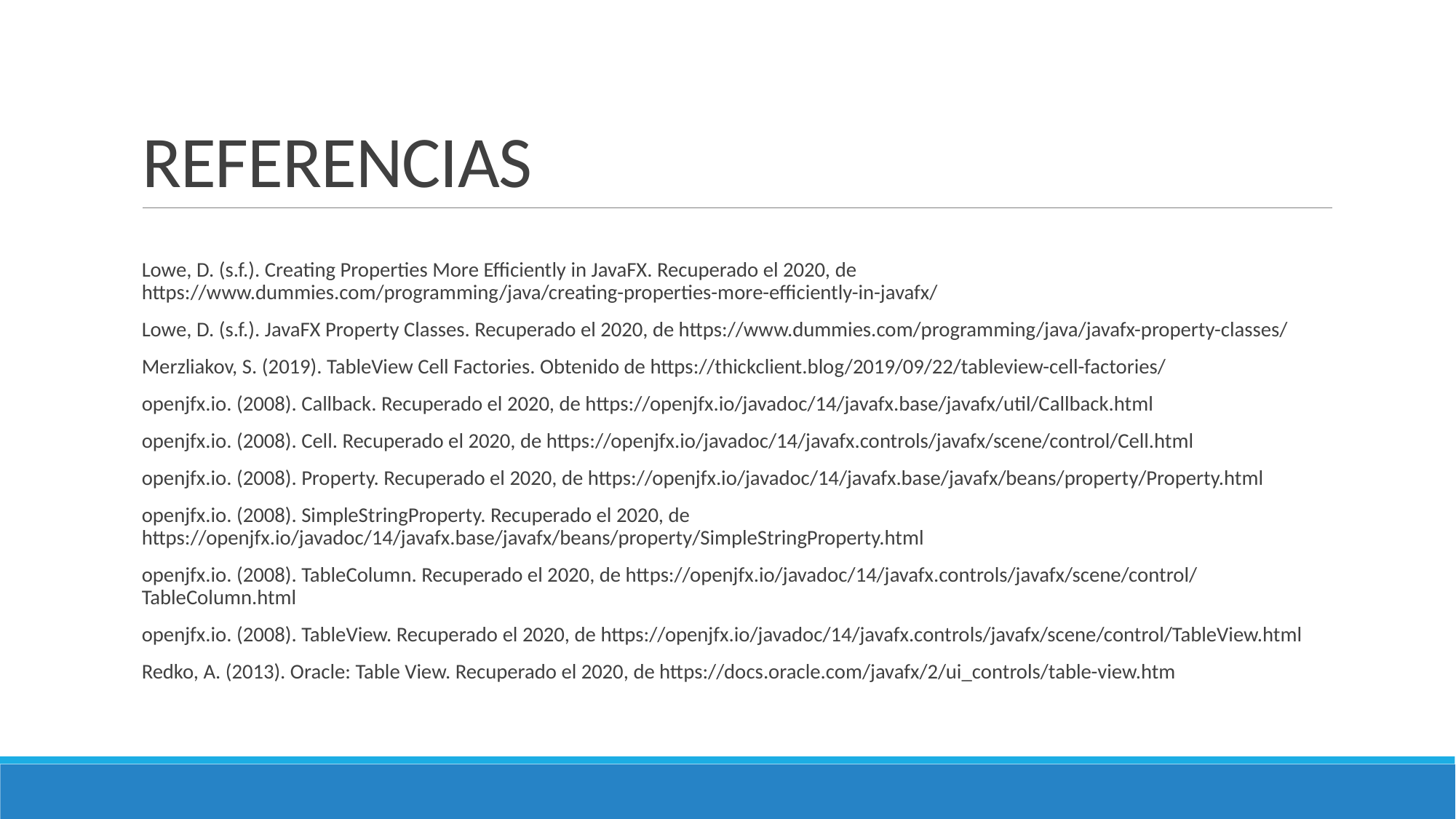

# REFERENCIAS
Lowe, D. (s.f.). Creating Properties More Efficiently in JavaFX. Recuperado el 2020, de https://www.dummies.com/programming/java/creating-properties-more-efficiently-in-javafx/
Lowe, D. (s.f.). JavaFX Property Classes. Recuperado el 2020, de https://www.dummies.com/programming/java/javafx-property-classes/
Merzliakov, S. (2019). TableView Cell Factories. Obtenido de https://thickclient.blog/2019/09/22/tableview-cell-factories/
openjfx.io. (2008). Callback. Recuperado el 2020, de https://openjfx.io/javadoc/14/javafx.base/javafx/util/Callback.html
openjfx.io. (2008). Cell. Recuperado el 2020, de https://openjfx.io/javadoc/14/javafx.controls/javafx/scene/control/Cell.html
openjfx.io. (2008). Property. Recuperado el 2020, de https://openjfx.io/javadoc/14/javafx.base/javafx/beans/property/Property.html
openjfx.io. (2008). SimpleStringProperty. Recuperado el 2020, de https://openjfx.io/javadoc/14/javafx.base/javafx/beans/property/SimpleStringProperty.html
openjfx.io. (2008). TableColumn. Recuperado el 2020, de https://openjfx.io/javadoc/14/javafx.controls/javafx/scene/control/TableColumn.html
openjfx.io. (2008). TableView. Recuperado el 2020, de https://openjfx.io/javadoc/14/javafx.controls/javafx/scene/control/TableView.html
Redko, A. (2013). Oracle: Table View. Recuperado el 2020, de https://docs.oracle.com/javafx/2/ui_controls/table-view.htm